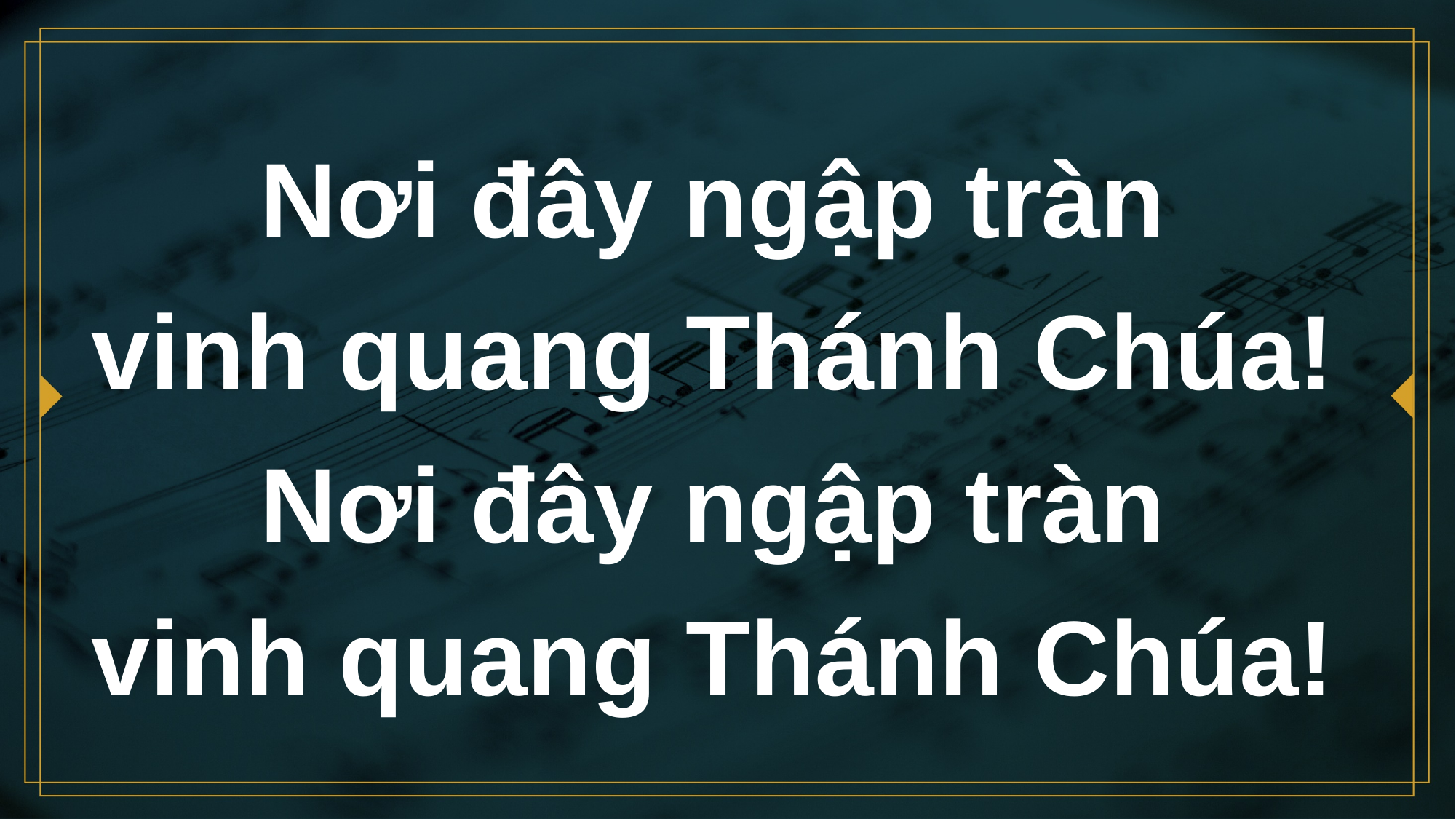

# Nơi đây ngập tràn vinh quang Thánh Chúa!
Nơi đây ngập tràn
vinh quang Thánh Chúa!